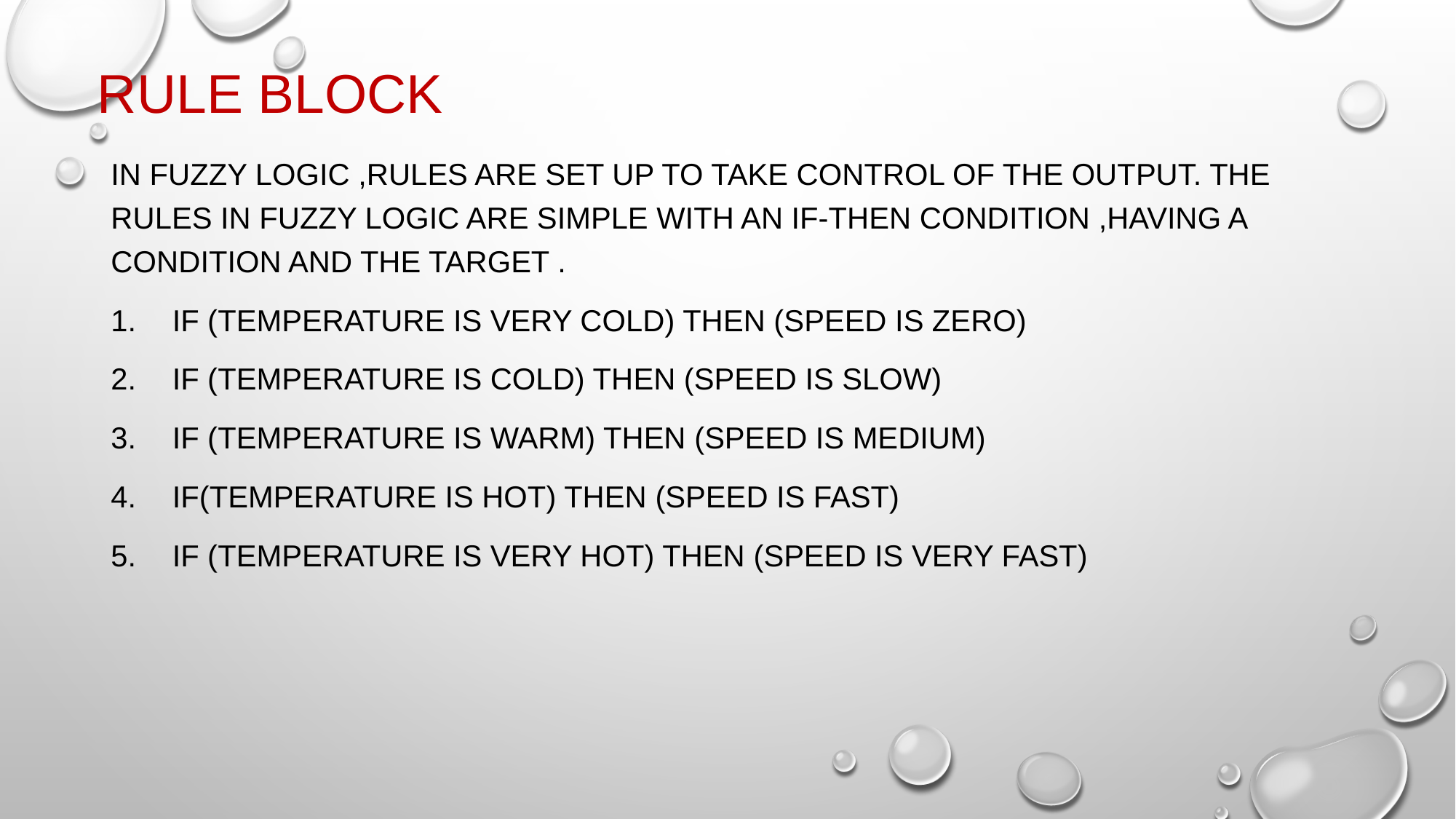

# RULE BLOCK
In fuzzy logic ,rules are set up to take control of the output. The rules in fuzzy logic are simple with an if-then condition ,having a condition and the target .
If (temperature is very cold) then (speed is zero)
If (temperature is cold) then (speed is slow)
If (temperature is warm) then (speed is medium)
If(temperature is hot) then (speed is fast)
If (temperature is very hot) then (speed is very fast)